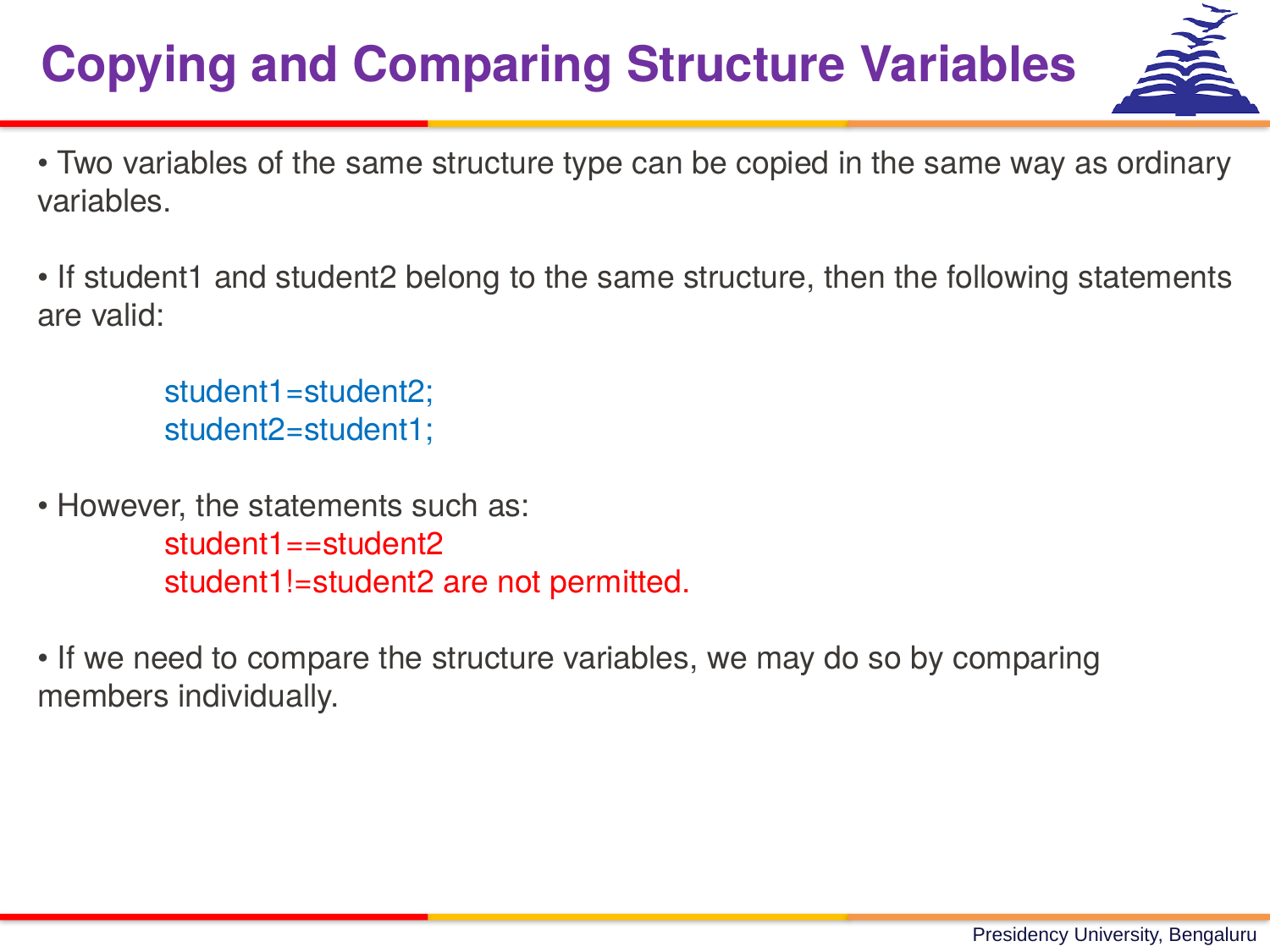

Copying and Comparing Structure Variables
• Two variables of the same structure type can be copied in the same way as ordinary variables.

• If student1 and student2 belong to the same structure, then the following statements are valid:

	student1=student2;
	student2=student1;

• However, the statements such as:
	student1==student2
	student1!=student2 are not permitted.

• If we need to compare the structure variables, we may do so by comparing members individually.